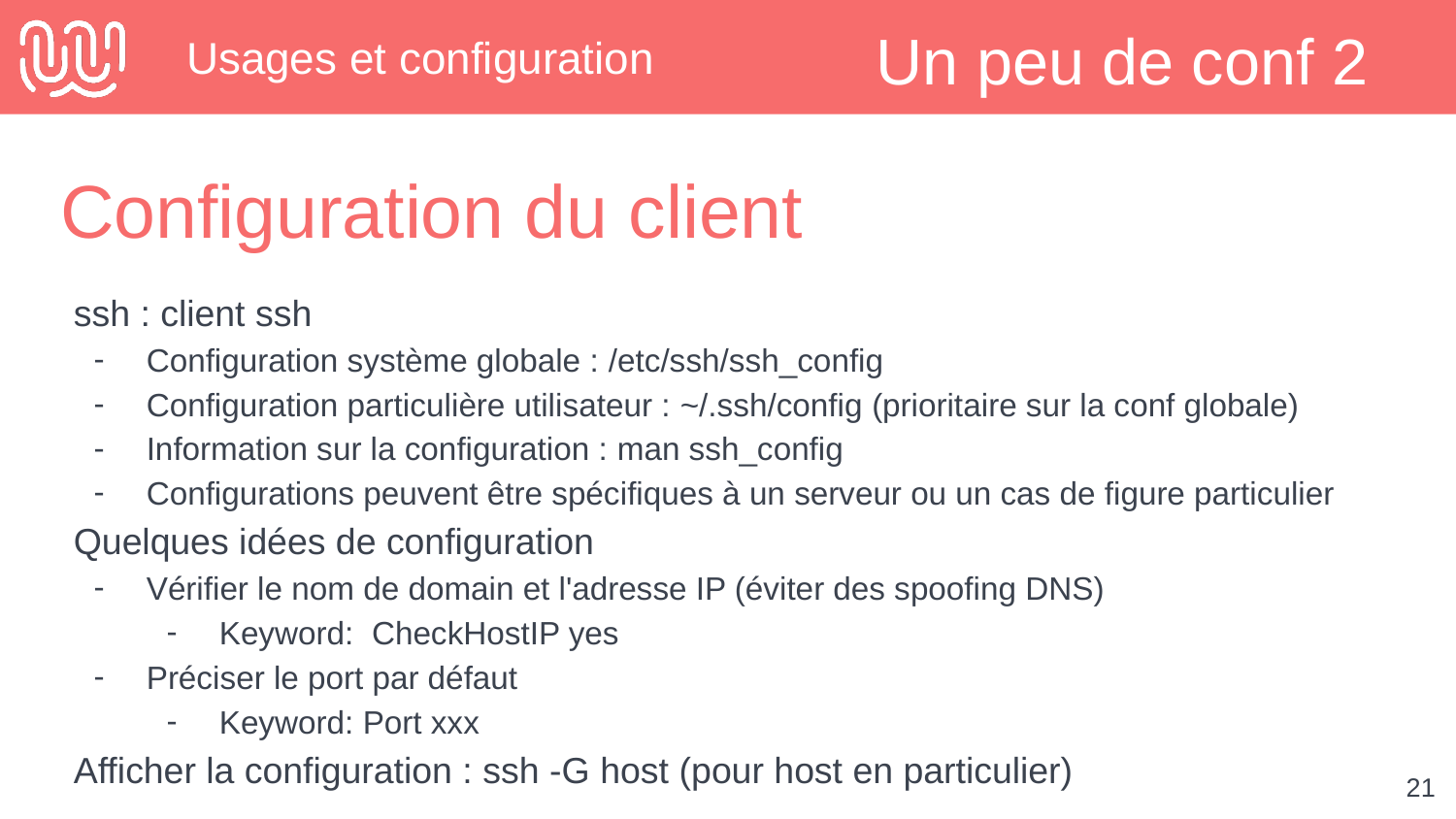

# Usages et configuration
Un peu de conf 2
Configuration du client
ssh : client ssh
Configuration système globale : /etc/ssh/ssh_config
Configuration particulière utilisateur : ~/.ssh/config (prioritaire sur la conf globale)
Information sur la configuration : man ssh_config
Configurations peuvent être spécifiques à un serveur ou un cas de figure particulier
Quelques idées de configuration
Vérifier le nom de domain et l'adresse IP (éviter des spoofing DNS)
Keyword:  CheckHostIP yes
Préciser le port par défaut
Keyword: Port xxx
Afficher la configuration : ssh -G host (pour host en particulier)
21